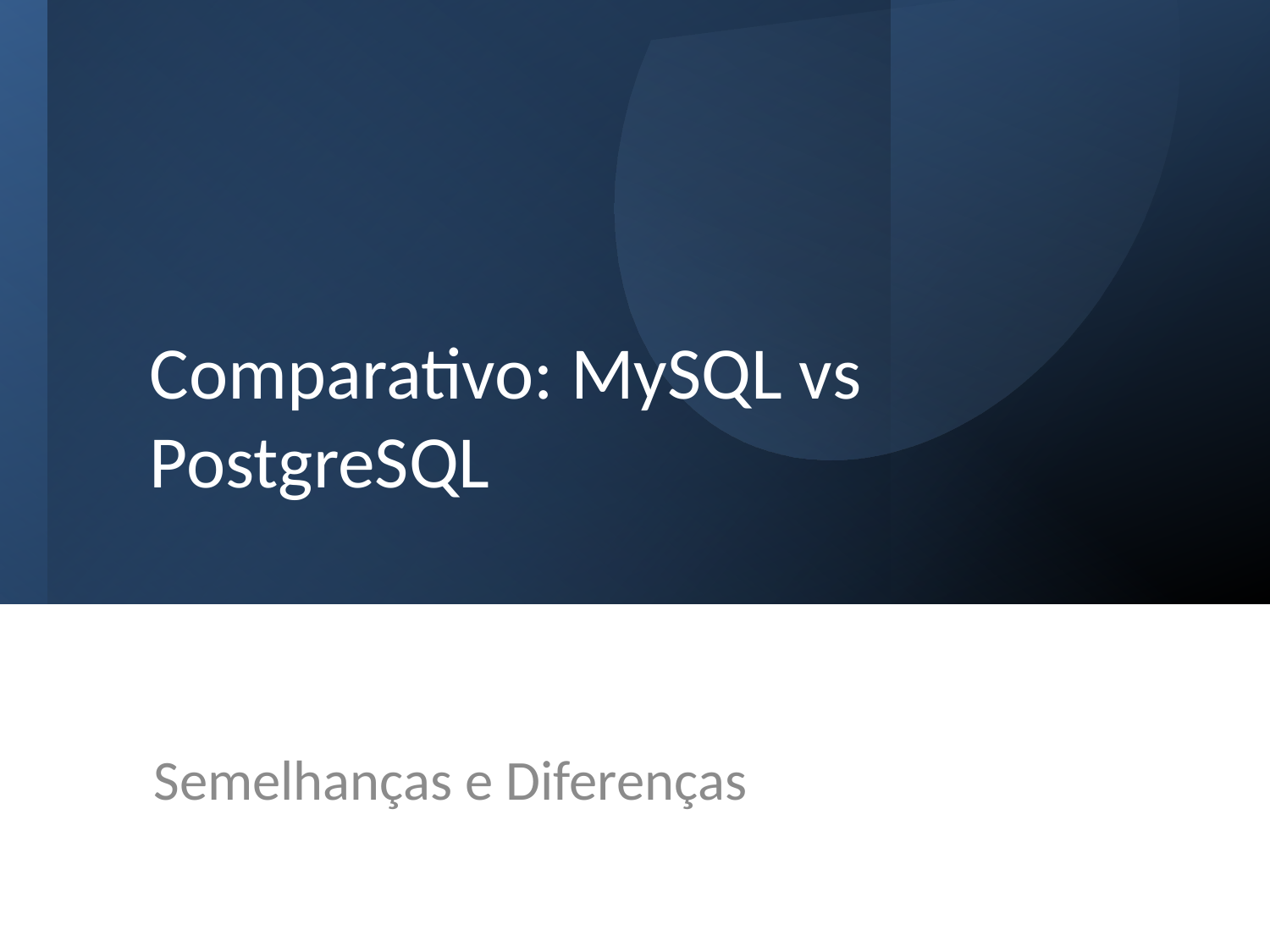

# Comparativo: MySQL vs PostgreSQL
Semelhanças e Diferenças